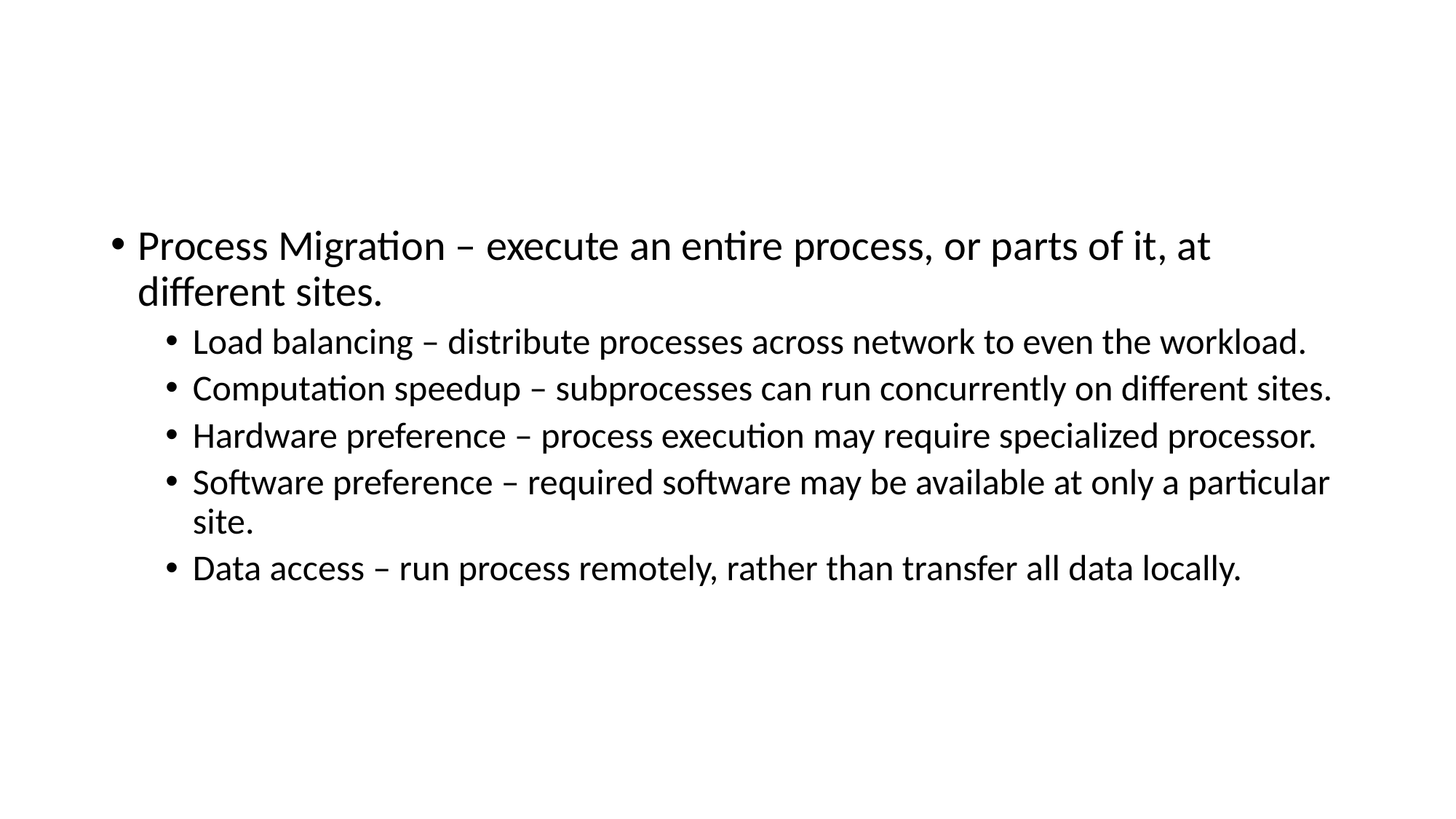

#
Process Migration – execute an entire process, or parts of it, at different sites.
Load balancing – distribute processes across network to even the workload.
Computation speedup – subprocesses can run concurrently on different sites.
Hardware preference – process execution may require specialized processor.
Software preference – required software may be available at only a particular site.
Data access – run process remotely, rather than transfer all data locally.